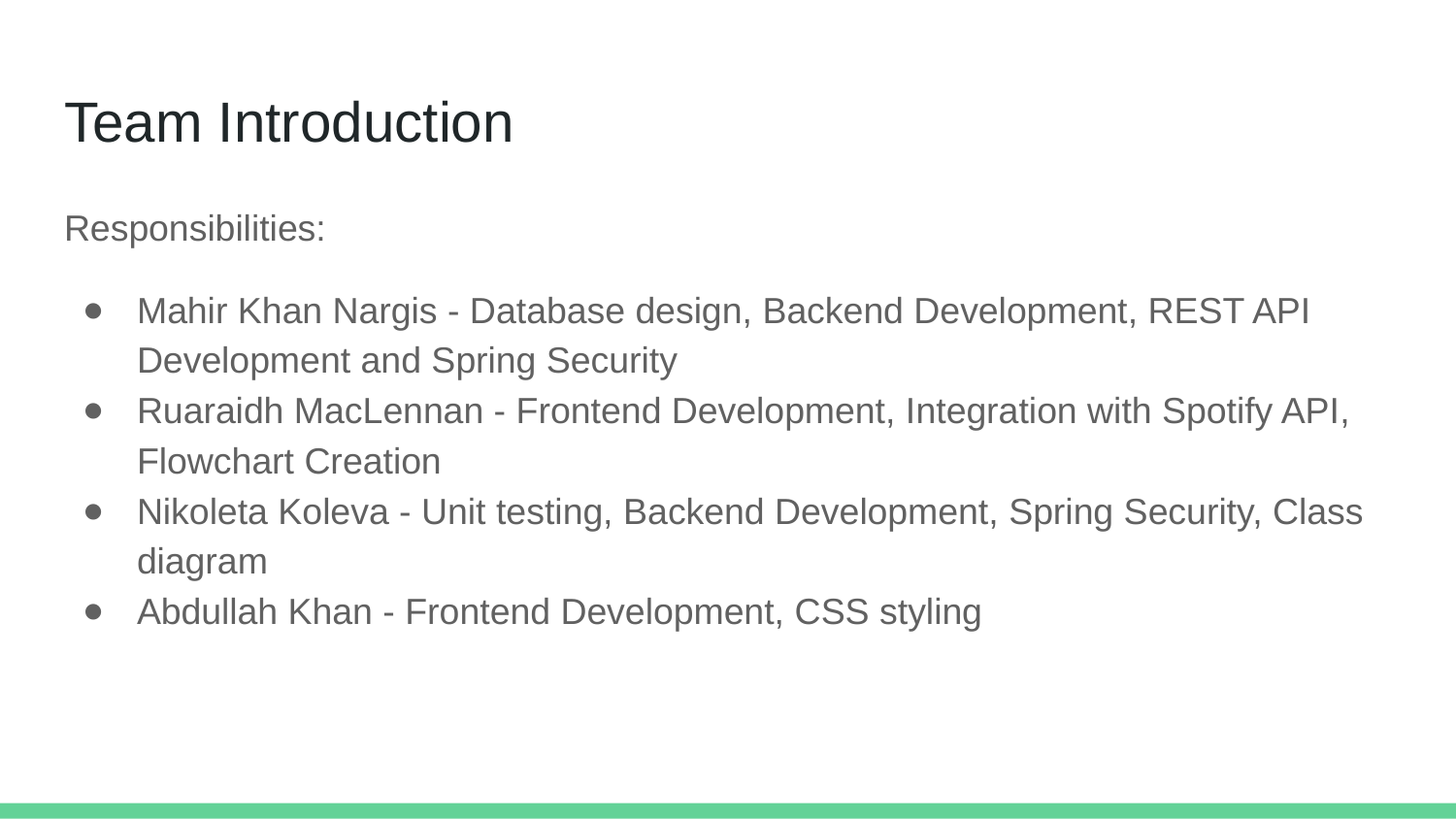

# Team Introduction
Responsibilities:
Mahir Khan Nargis - Database design, Backend Development, REST API Development and Spring Security
Ruaraidh MacLennan - Frontend Development, Integration with Spotify API, Flowchart Creation
Nikoleta Koleva - Unit testing, Backend Development, Spring Security, Class diagram
Abdullah Khan - Frontend Development, CSS styling